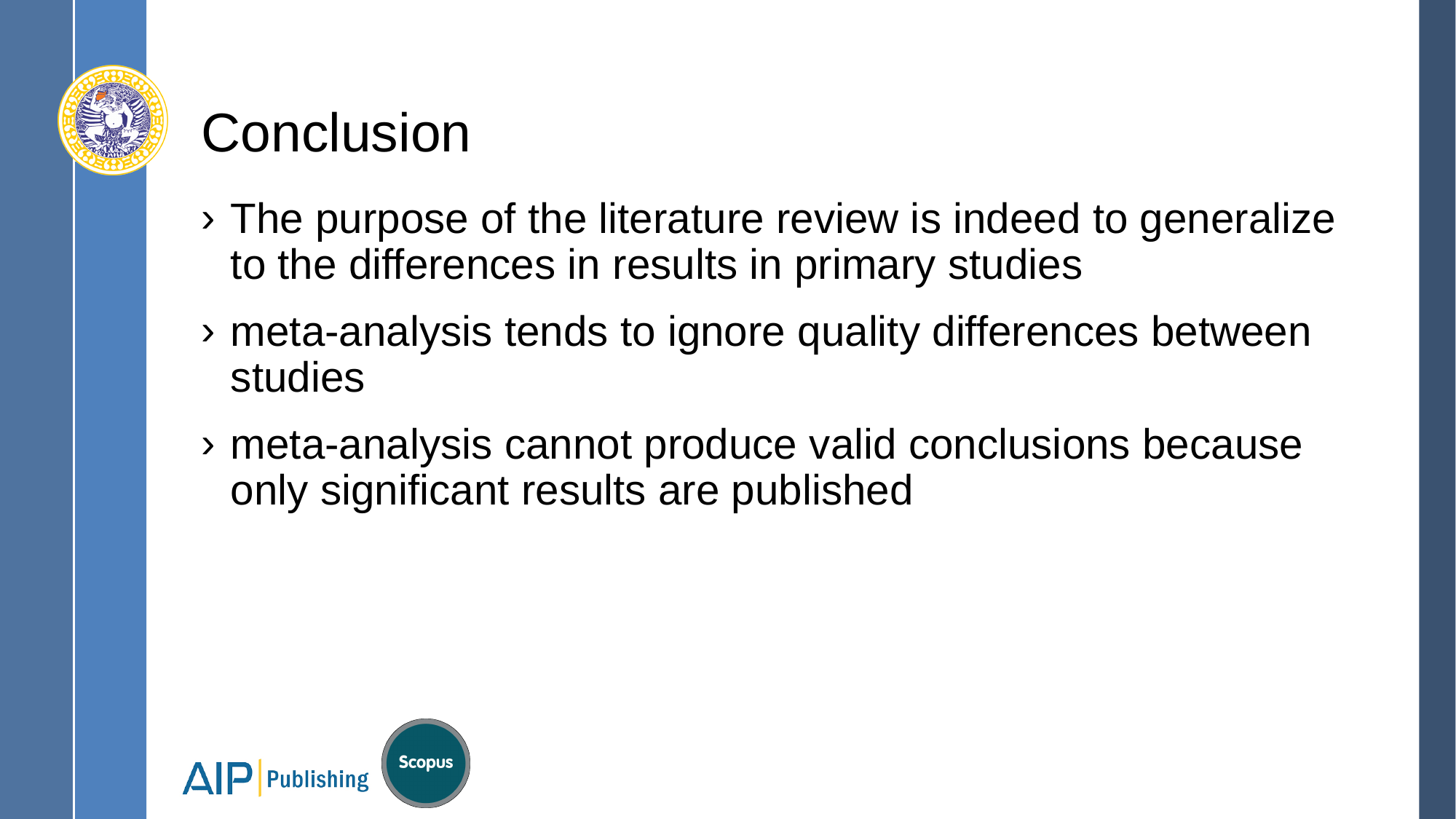

# Conclusion
The purpose of the literature review is indeed to generalize to the differences in results in primary studies
meta-analysis tends to ignore quality differences between studies
meta-analysis cannot produce valid conclusions because only significant results are published